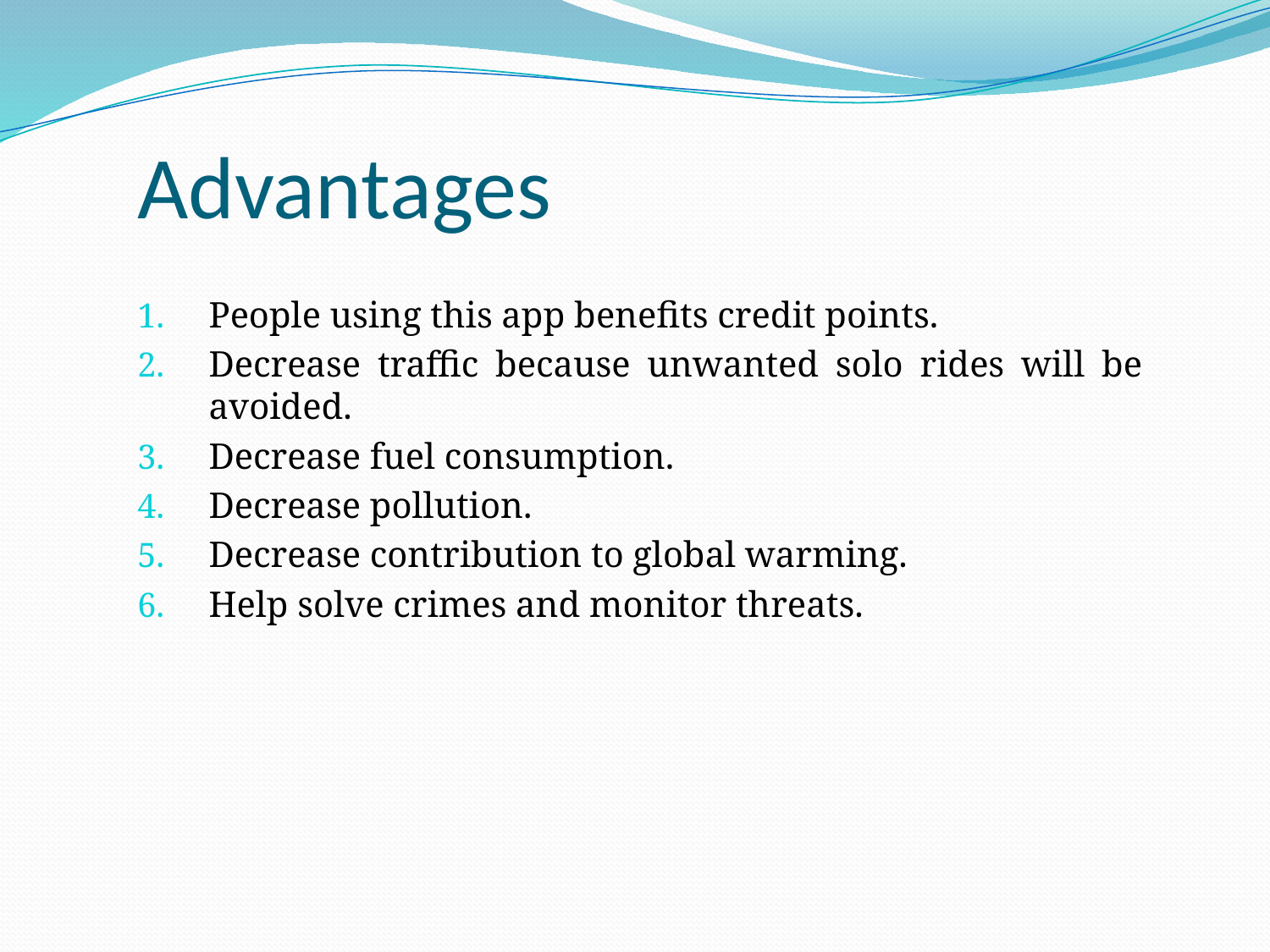

# Advantages
People using this app benefits credit points.
Decrease traffic because unwanted solo rides will be avoided.
Decrease fuel consumption.
Decrease pollution.
Decrease contribution to global warming.
Help solve crimes and monitor threats.